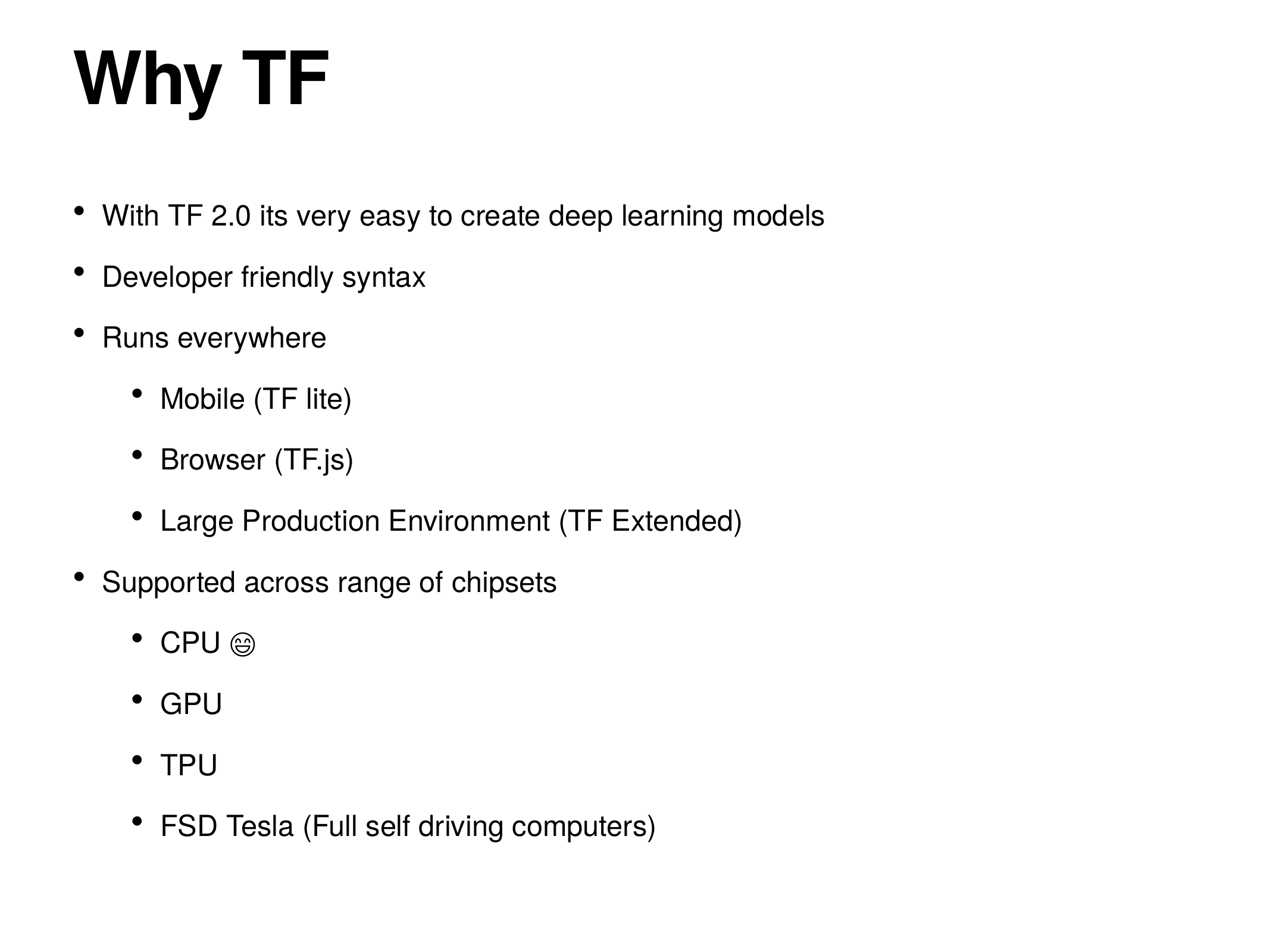

# Why TF
With TF 2.0 its very easy to create deep learning models
Developer friendly syntax
Runs everywhere
Mobile (TF lite)
Browser (TF.js)
Large Production Environment (TF Extended)
Supported across range of chipsets
CPU 😄
GPU
TPU
FSD Tesla (Full self driving computers)